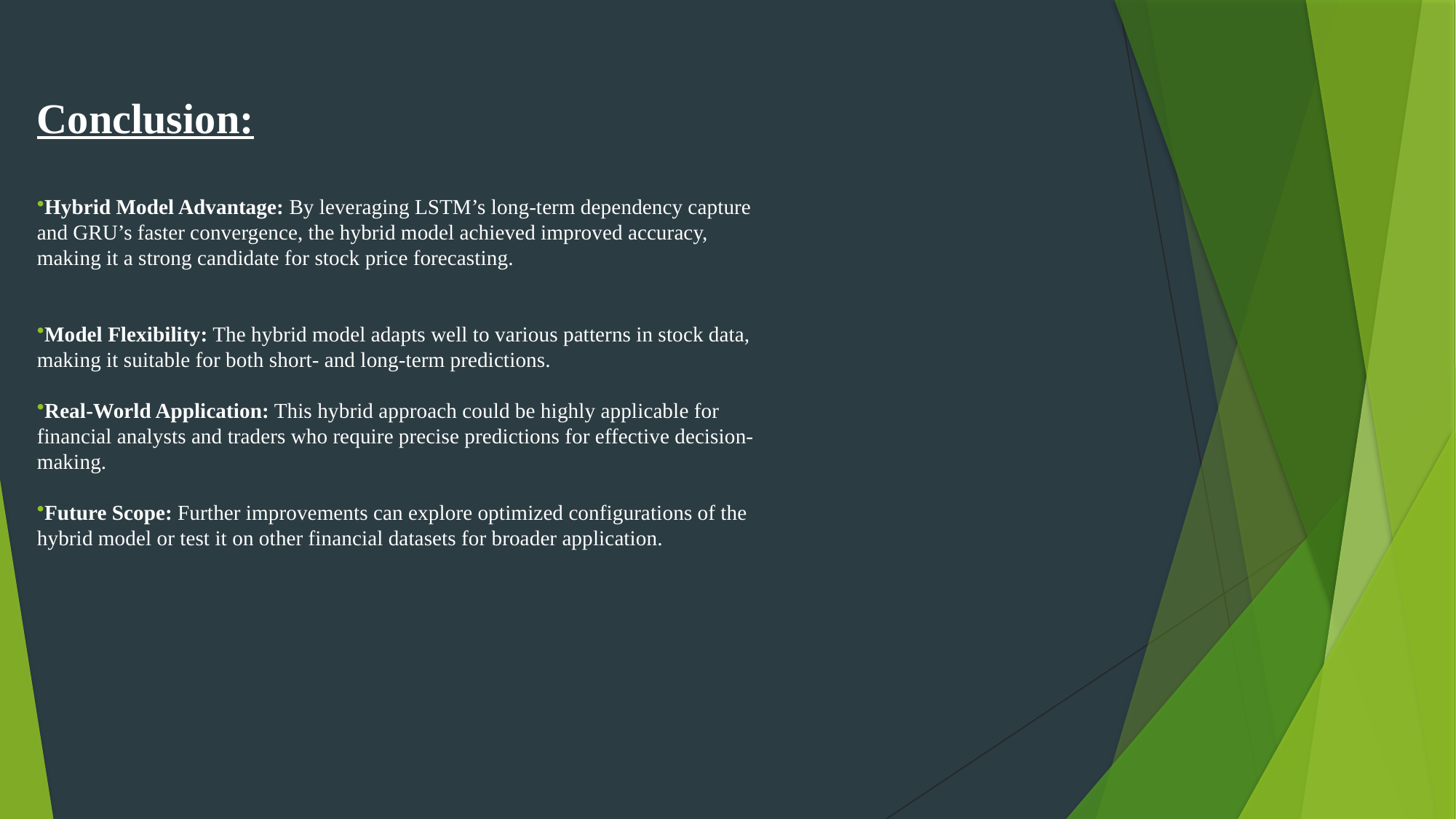

Conclusion:

Hybrid Model Advantage: By leveraging LSTM’s long-term dependency capture and GRU’s faster convergence, the hybrid model achieved improved accuracy, making it a strong candidate for stock price forecasting.

Model Flexibility: The hybrid model adapts well to various patterns in stock data, making it suitable for both short- and long-term predictions.

Real-World Application: This hybrid approach could be highly applicable for financial analysts and traders who require precise predictions for effective decision-making.

Future Scope: Further improvements can explore optimized configurations of the hybrid model or test it on other financial datasets for broader application.